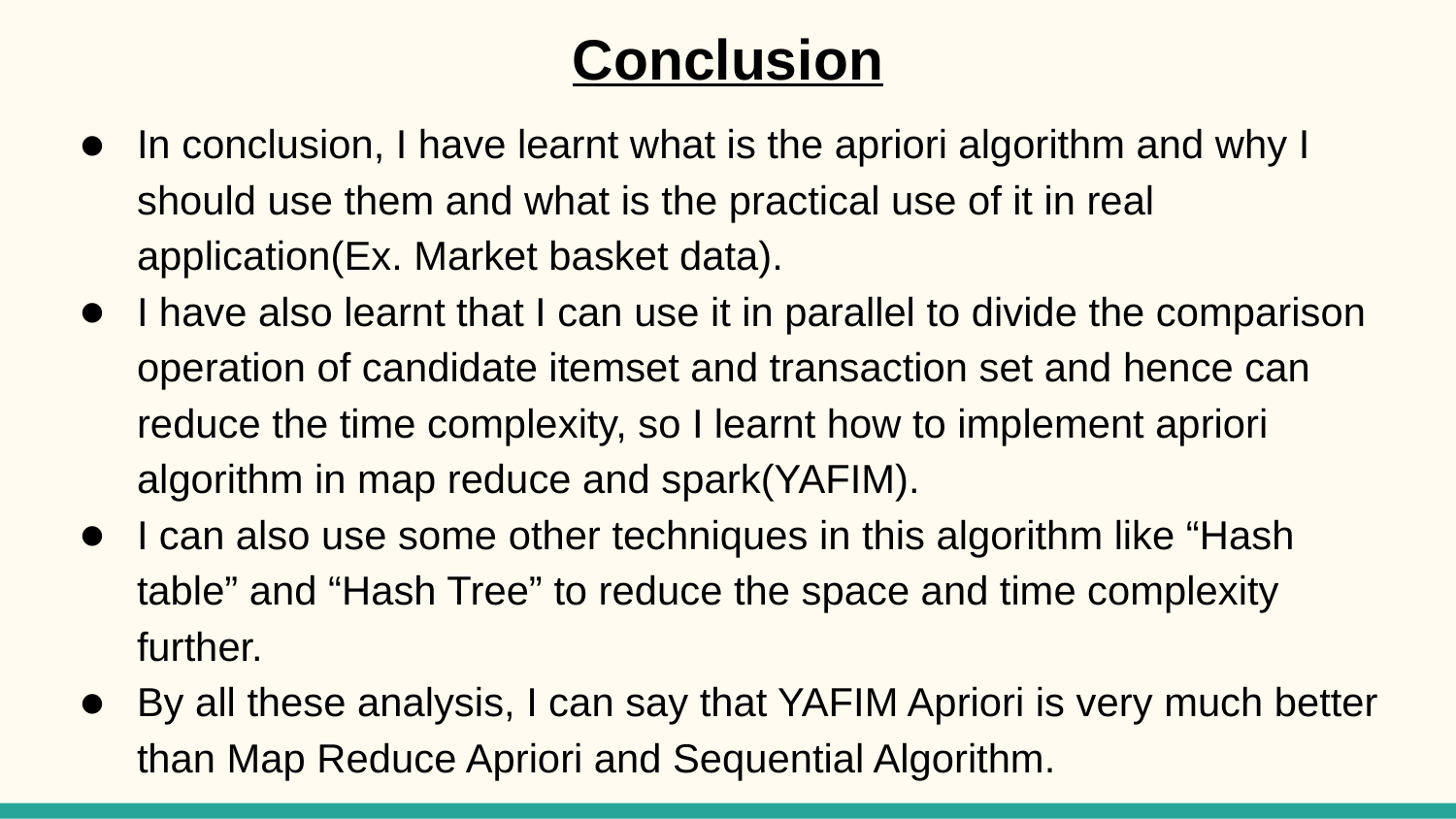

# Conclusion
In conclusion, I have learnt what is the apriori algorithm and why I should use them and what is the practical use of it in real application(Ex. Market basket data).
I have also learnt that I can use it in parallel to divide the comparison operation of candidate itemset and transaction set and hence can reduce the time complexity, so I learnt how to implement apriori algorithm in map reduce and spark(YAFIM).
I can also use some other techniques in this algorithm like “Hash table” and “Hash Tree” to reduce the space and time complexity further.
By all these analysis, I can say that YAFIM Apriori is very much better than Map Reduce Apriori and Sequential Algorithm.